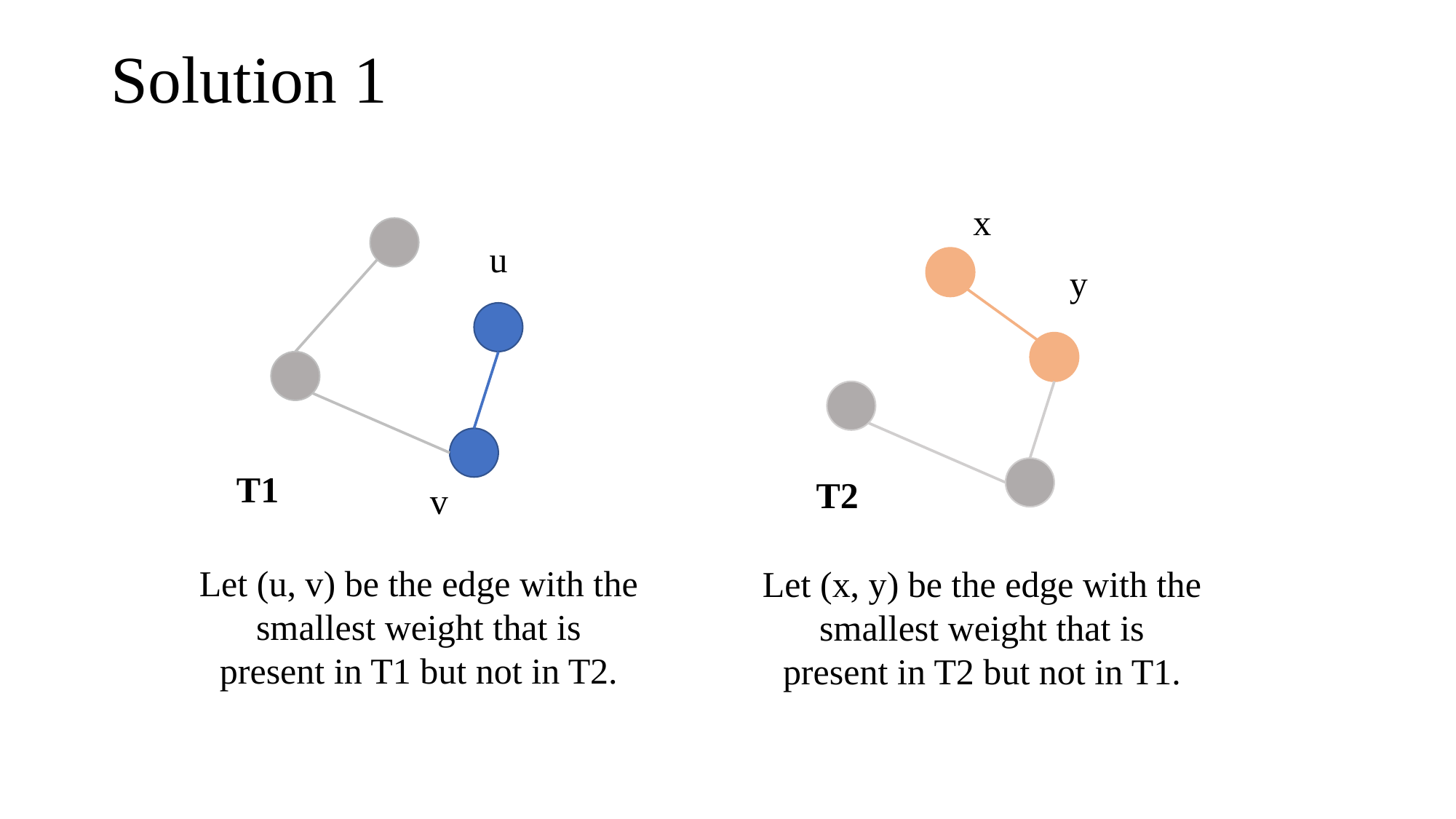

# Solution 1
x

u

y

T1
T2
v
Let (u, v) be the edge with the smallest weight that is present in T1 but not in T2.
Let (x, y) be the edge with the smallest weight that is present in T2 but not in T1.